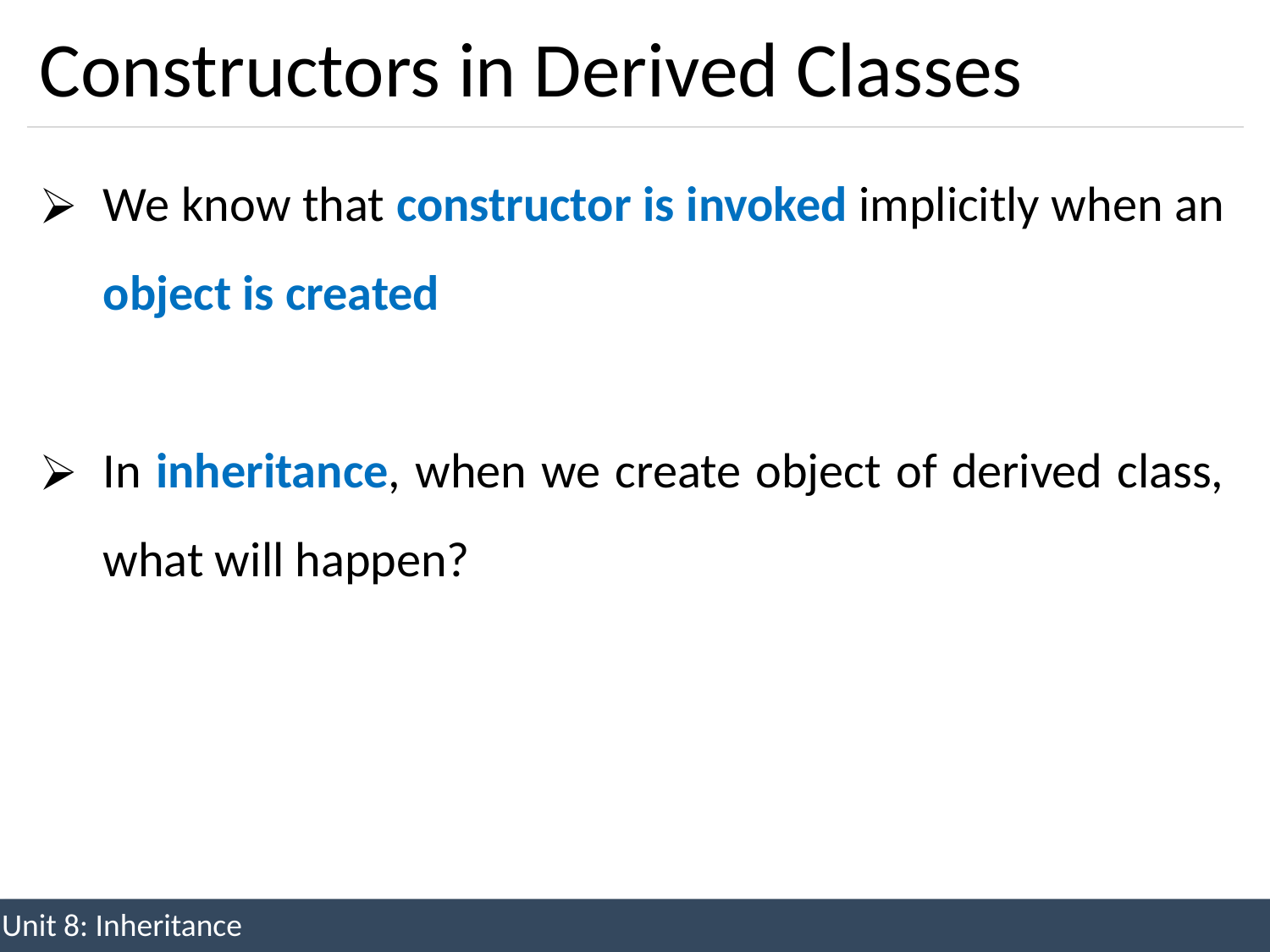

# Constructors in Derived Classes

We know that constructor is invoked implicitly when an object is created

In inheritance, when we create object of derived class, what will happen?

Unit 8: Inheritance
38